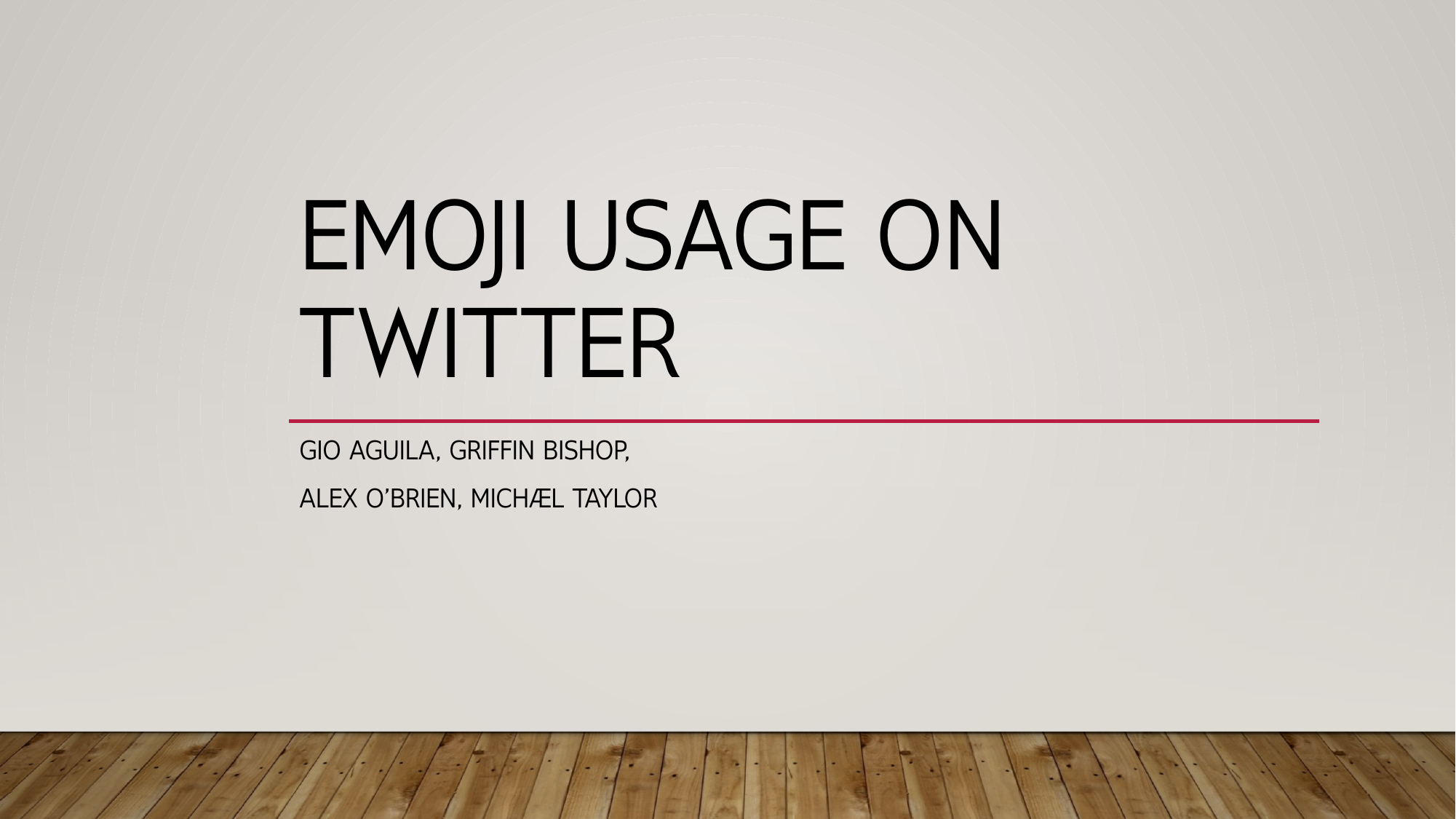

# Emoji Usage on Twitter
GIO Aguila, Griffin Bishop,
Alex O’Brien, Michael Taylor